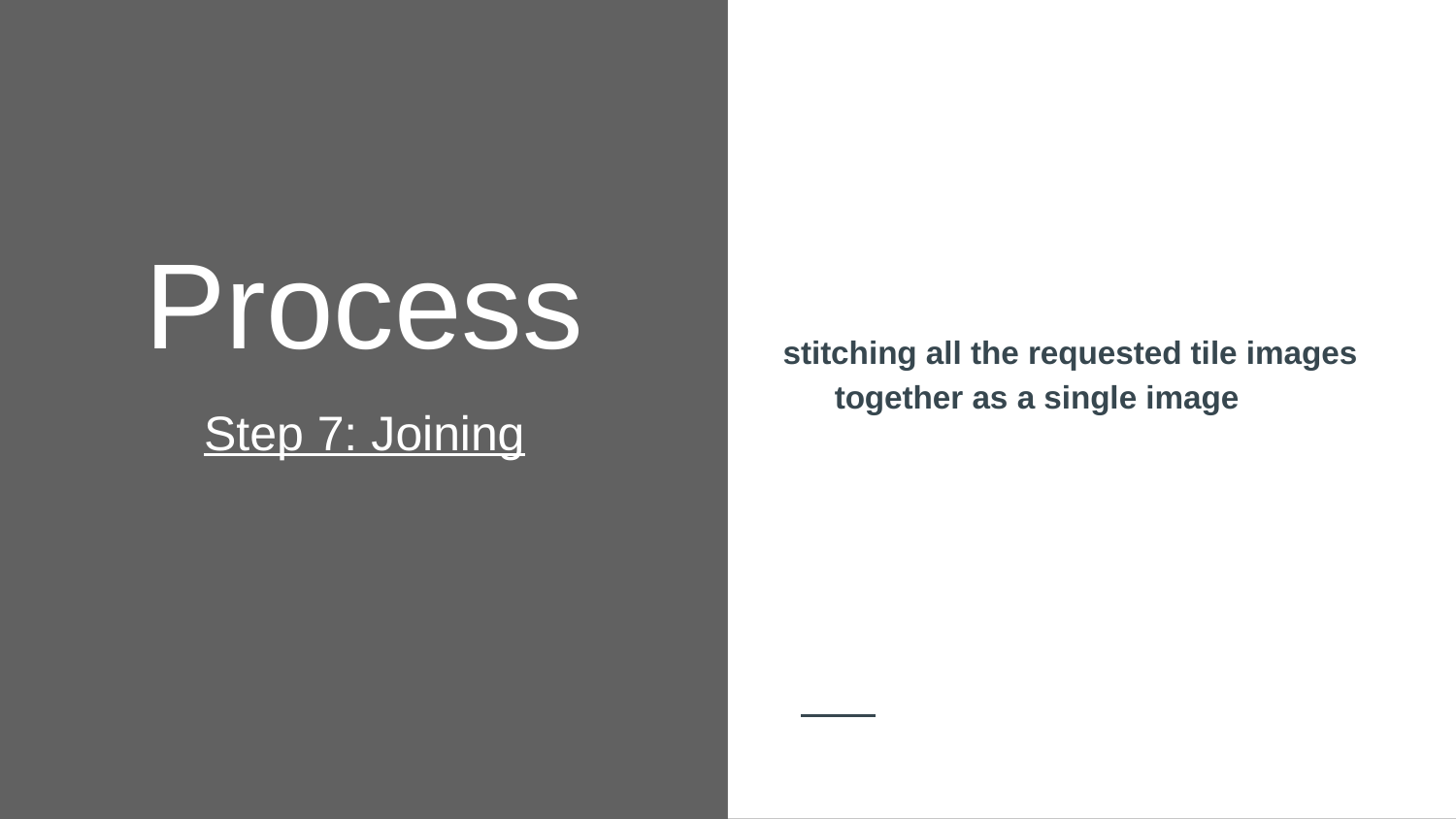

# Process
stitching all the requested tile images together as a single image

Step 7: Joining